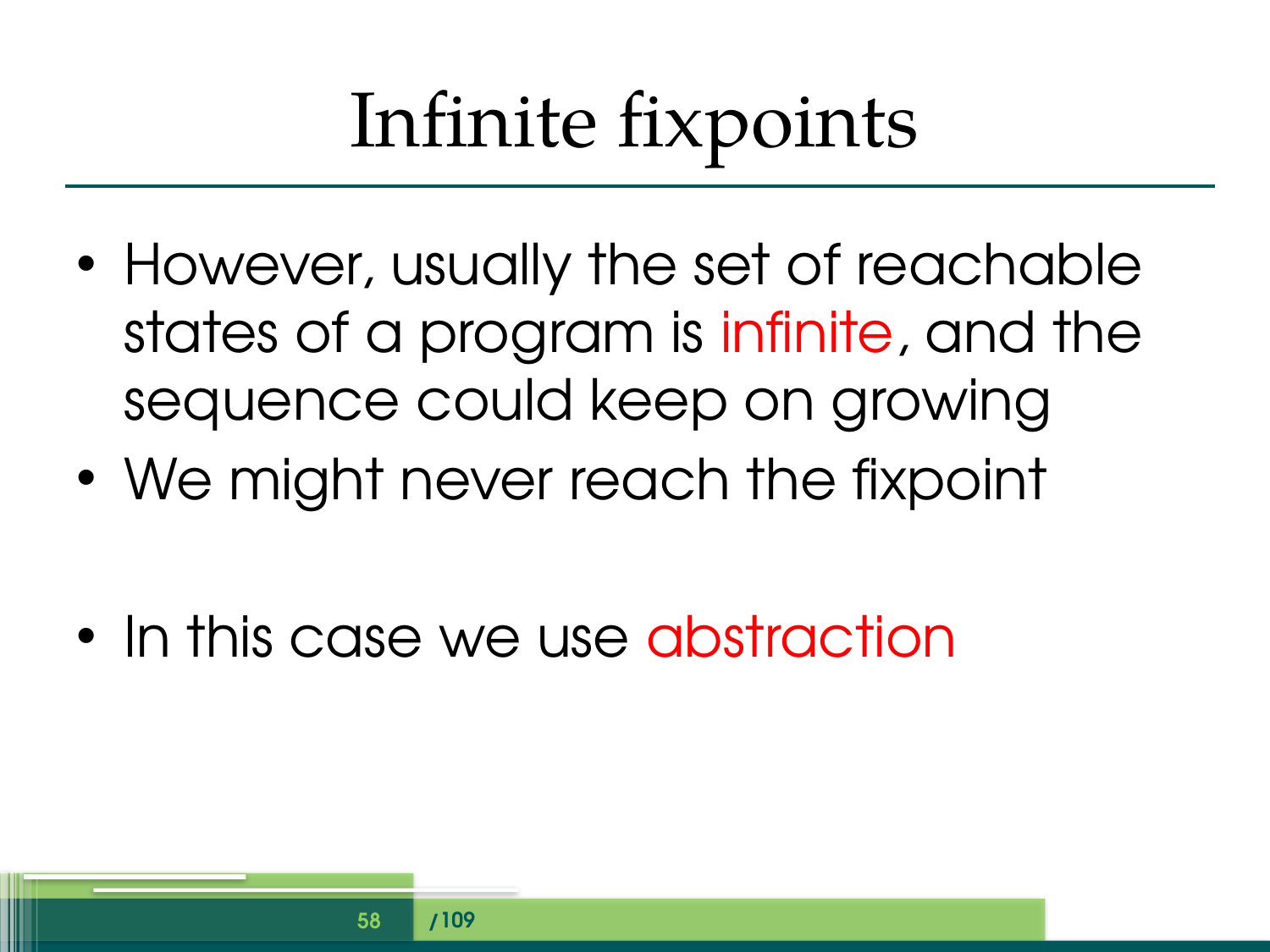

# Infinite fixpoints
However, usually the set of reachable states of a program is infinite, and the sequence could keep on growing
We might never reach the fixpoint

In this case we use abstraction

/109
58